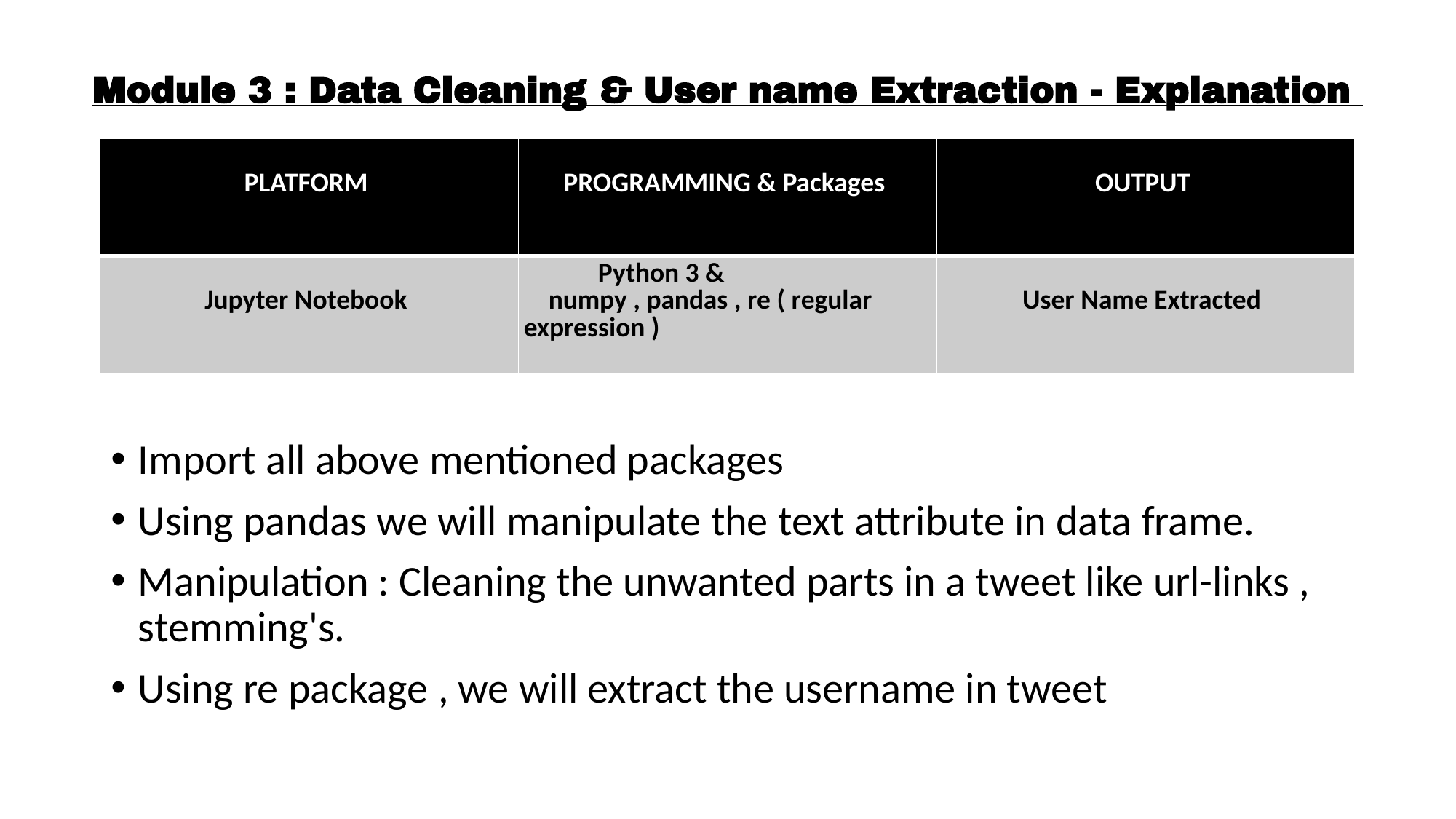

# Module 3 : Data Cleaning & User name Extraction - Explanation
| PLATFORM | PROGRAMMING & Packages | OUTPUT |
| --- | --- | --- |
| Jupyter Notebook | Python 3 & numpy , pandas , re ( regular expression ) | User Name Extracted |
Import all above mentioned packages
Using pandas we will manipulate the text attribute in data frame.
Manipulation : Cleaning the unwanted parts in a tweet like url-links , stemming's.
Using re package , we will extract the username in tweet